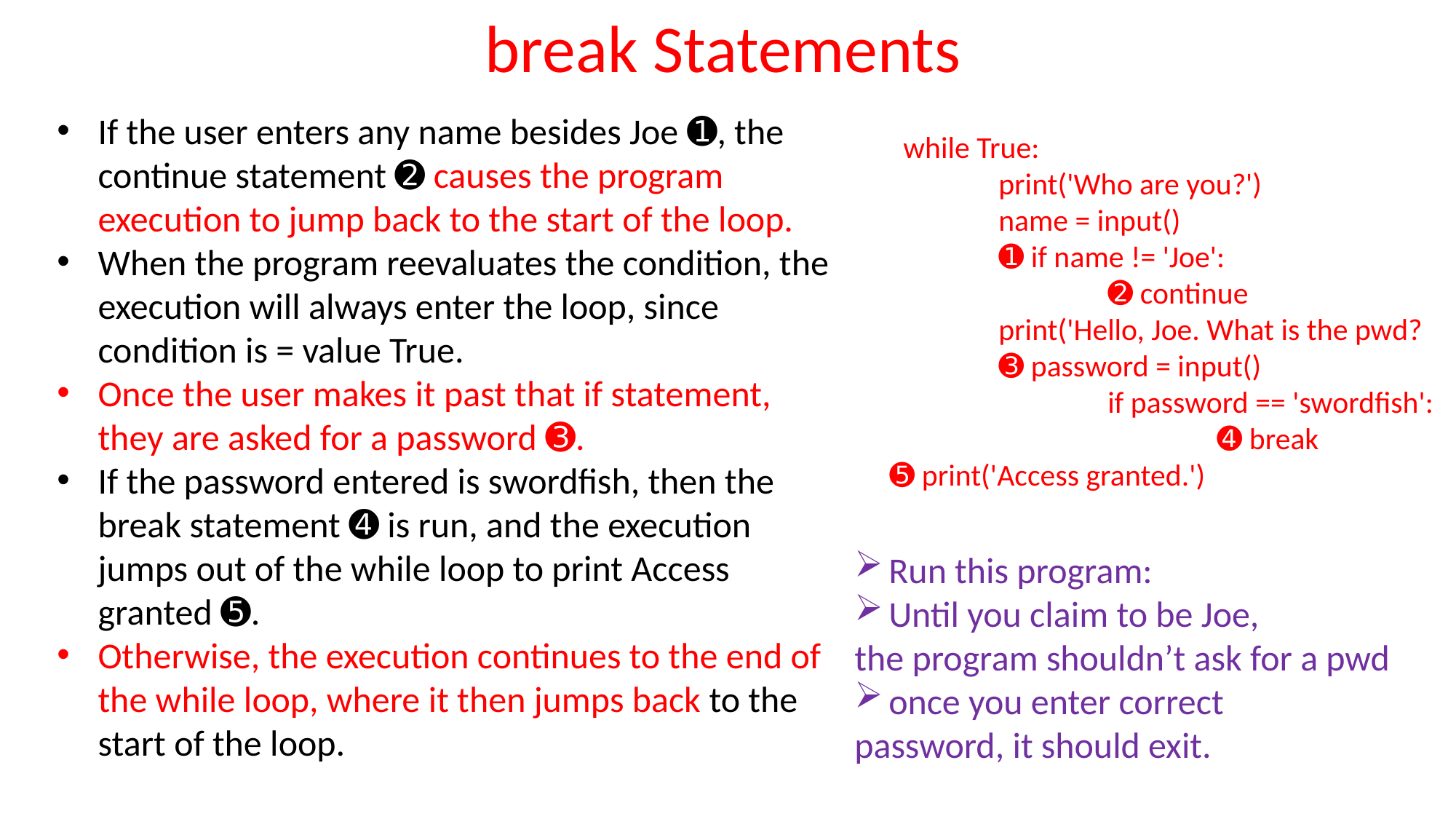

# break Statements
If the user enters any name besides Joe ➊, the continue statement ➋ causes the program execution to jump back to the start of the loop.
When the program reevaluates the condition, the execution will always enter the loop, since condition is = value True.
Once the user makes it past that if statement, they are asked for a password ➌.
If the password entered is swordfish, then the break statement ➍ is run, and the execution jumps out of the while loop to print Access granted ➎.
Otherwise, the execution continues to the end of the while loop, where it then jumps back to the start of the loop.
  while True:
	print('Who are you?')
	name = input()
	➊ if name != 'Joe':
		➋ continue
	print('Hello, Joe. What is the pwd?
	➌ password = input()
		if password == 'swordfish':
			➍ break
➎ print('Access granted.')
Run this program:
Until you claim to be Joe,
the program shouldn’t ask for a pwd
once you enter correct
password, it should exit.